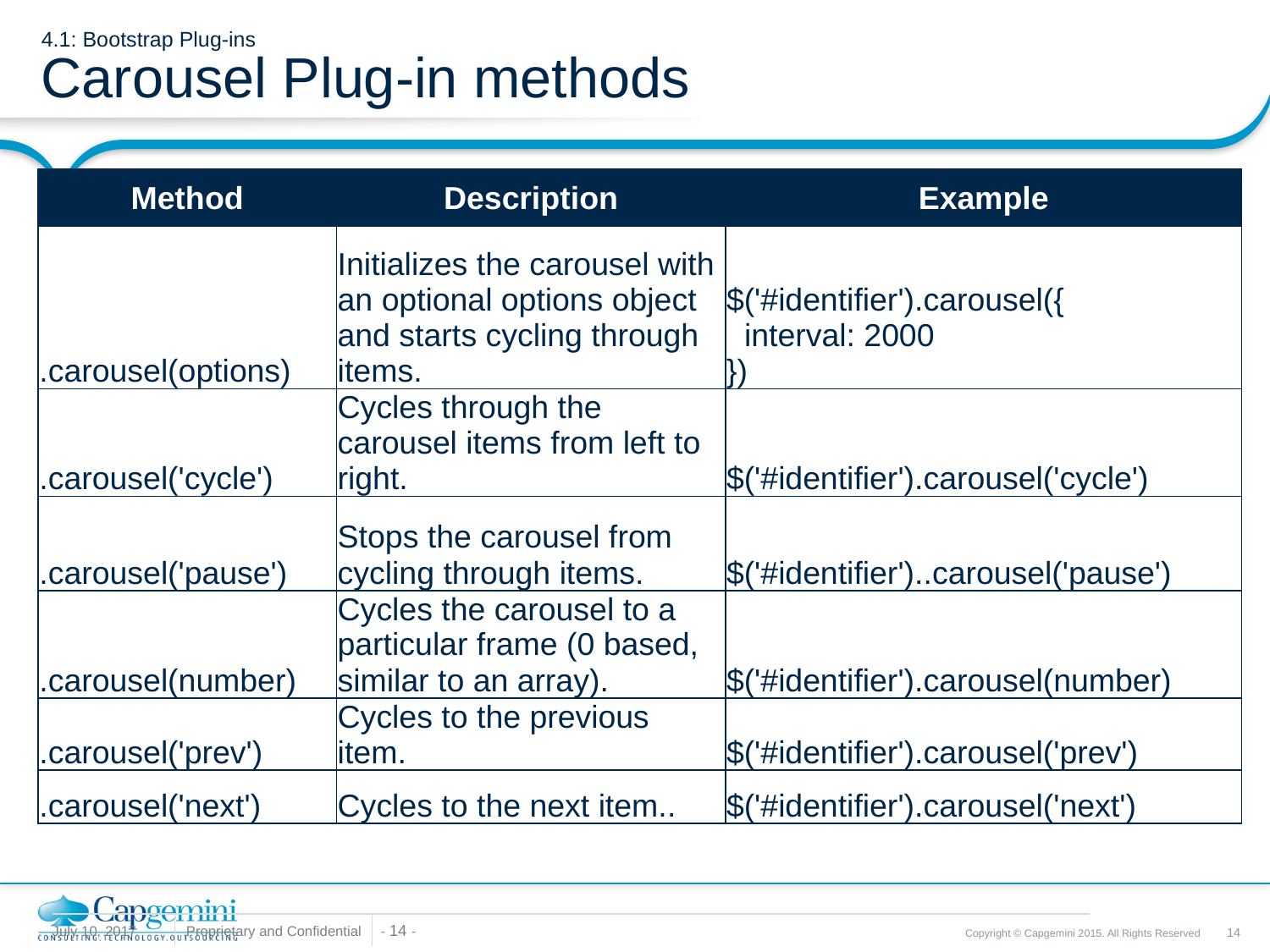

# 4.1: Bootstrap Plug-ins Carousel Plug-in methods
| Method | Description | Example |
| --- | --- | --- |
| .carousel(options) | Initializes the carousel with an optional options object and starts cycling through items. | $('#identifier').carousel({ interval: 2000 }) |
| .carousel('cycle') | Cycles through the carousel items from left to right. | $('#identifier').carousel('cycle') |
| .carousel('pause') | Stops the carousel from cycling through items. | $('#identifier')..carousel('pause') |
| .carousel(number) | Cycles the carousel to a particular frame (0 based, similar to an array). | $('#identifier').carousel(number) |
| .carousel('prev') | Cycles to the previous item. | $('#identifier').carousel('prev') |
| .carousel('next') | Cycles to the next item.. | $('#identifier').carousel('next') |